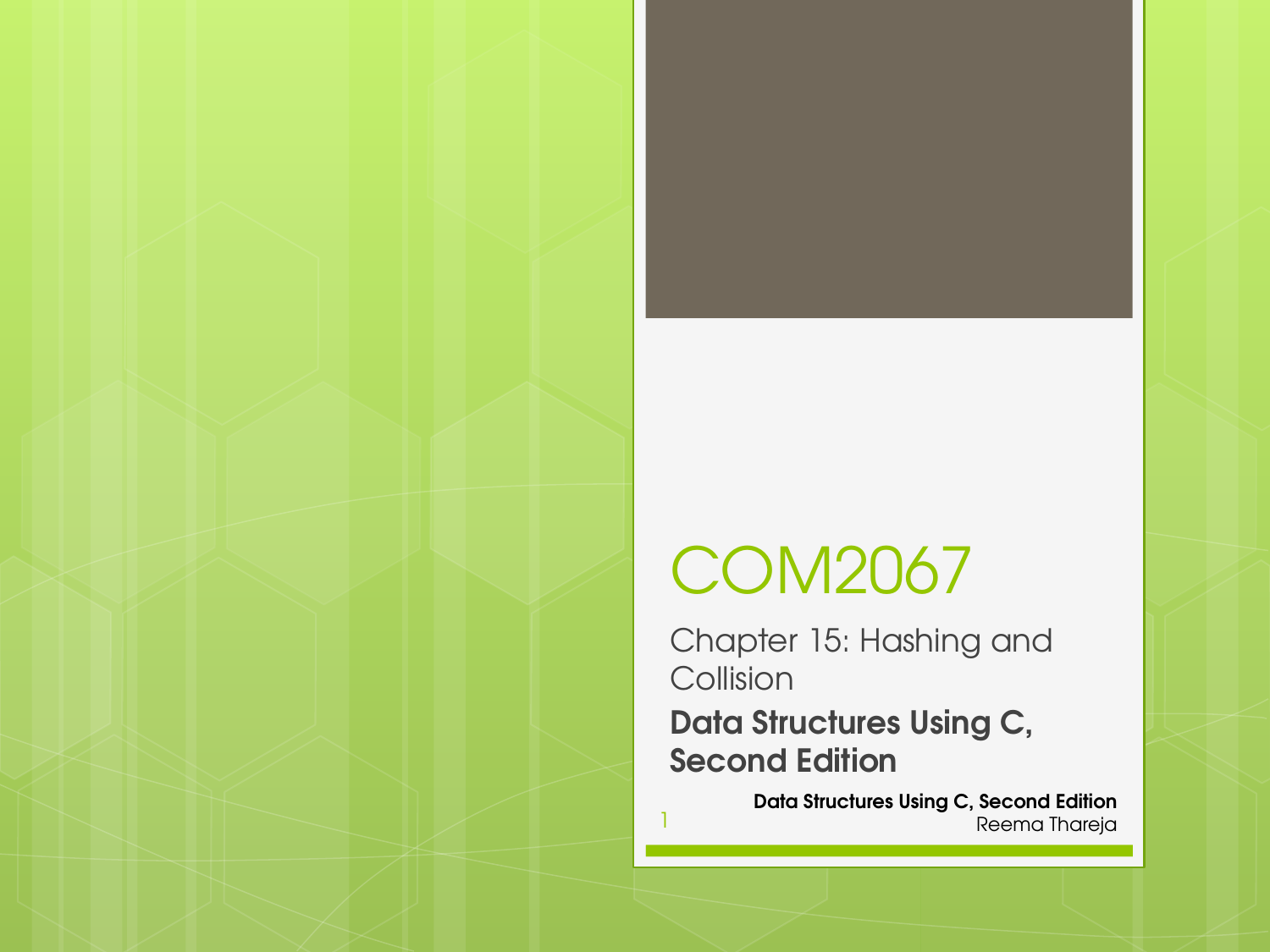

# COM2067
Chapter 15: Hashing and Collision
Data Structures Using C, Second Edition
Data Structures Using C, Second Edition
Reema Thareja

1